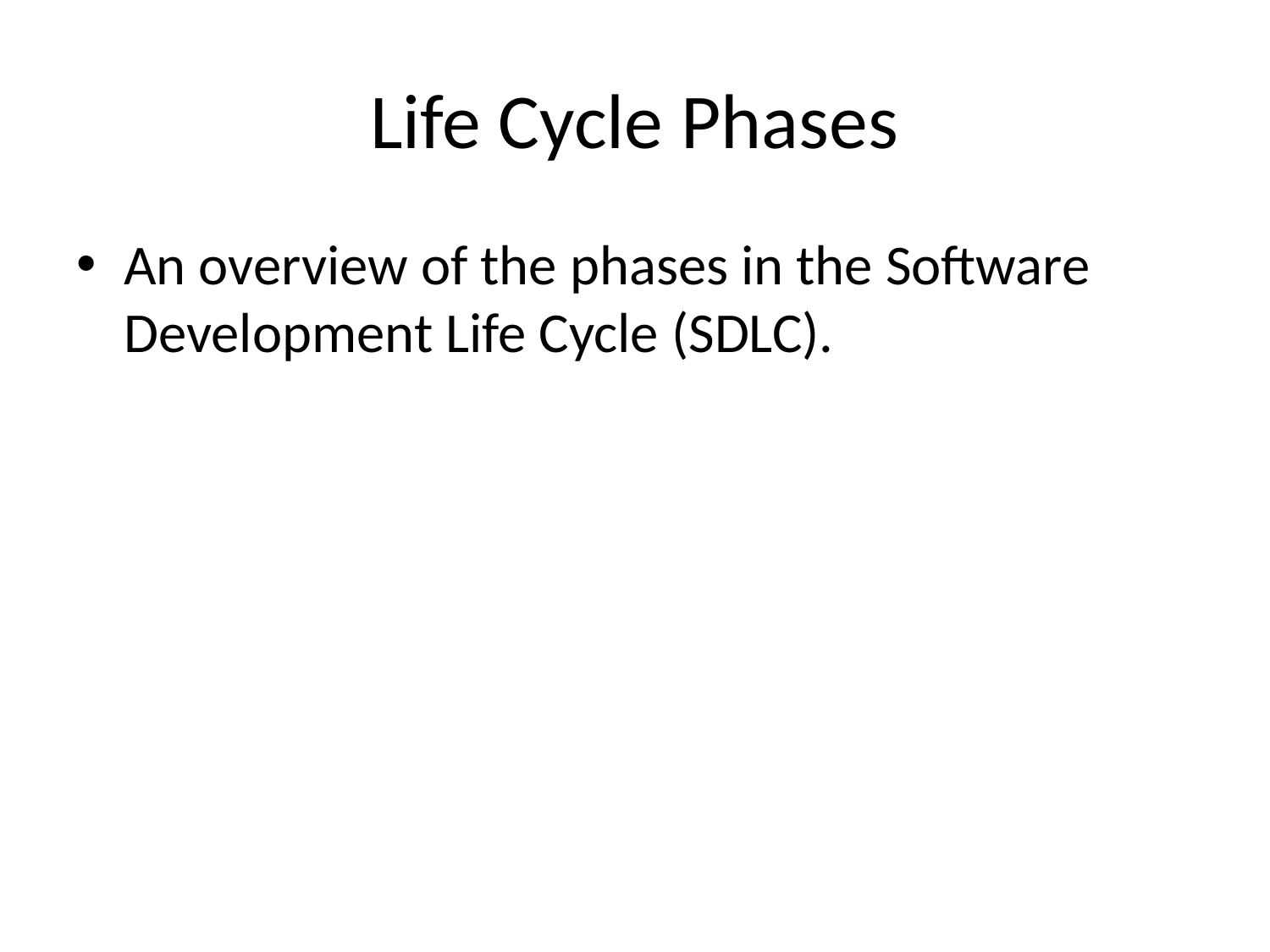

# Life Cycle Phases
An overview of the phases in the Software Development Life Cycle (SDLC).